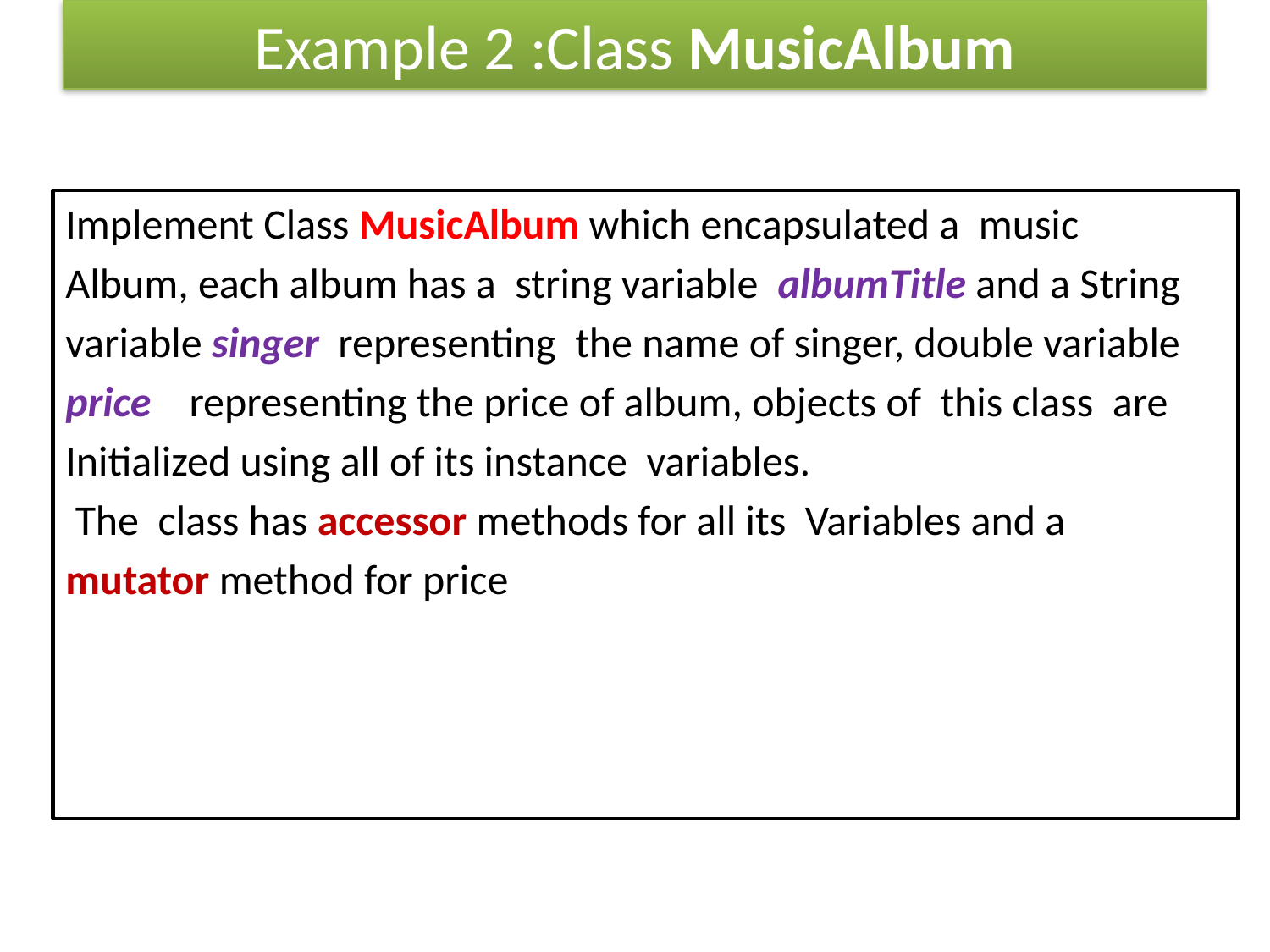

# Example 2 :Class MusicAlbum
Implement Class MusicAlbum which encapsulated a  music
Album, each album has a  string variable  albumTitle and a String
variable singer  representing  the name of singer, double variable
price    representing the price of album, objects of  this class  are
Initialized using all of its instance  variables.
 The  class has accessor methods for all its  Variables and a
mutator method for price

14